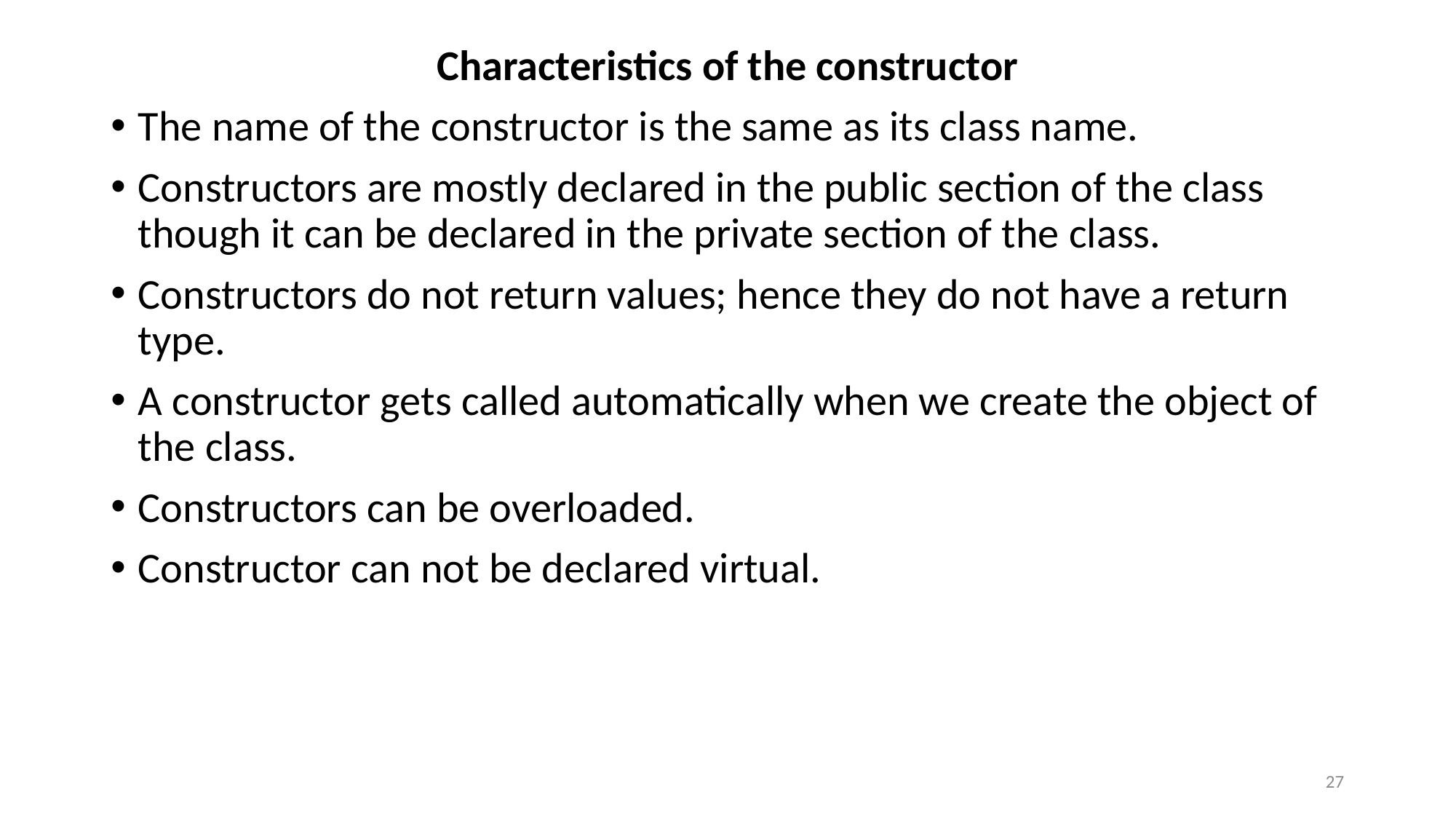

Characteristics of the constructor
The name of the constructor is the same as its class name.
Constructors are mostly declared in the public section of the class though it can be declared in the private section of the class.
Constructors do not return values; hence they do not have a return type.
A constructor gets called automatically when we create the object of the class.
Constructors can be overloaded.
Constructor can not be declared virtual.

27